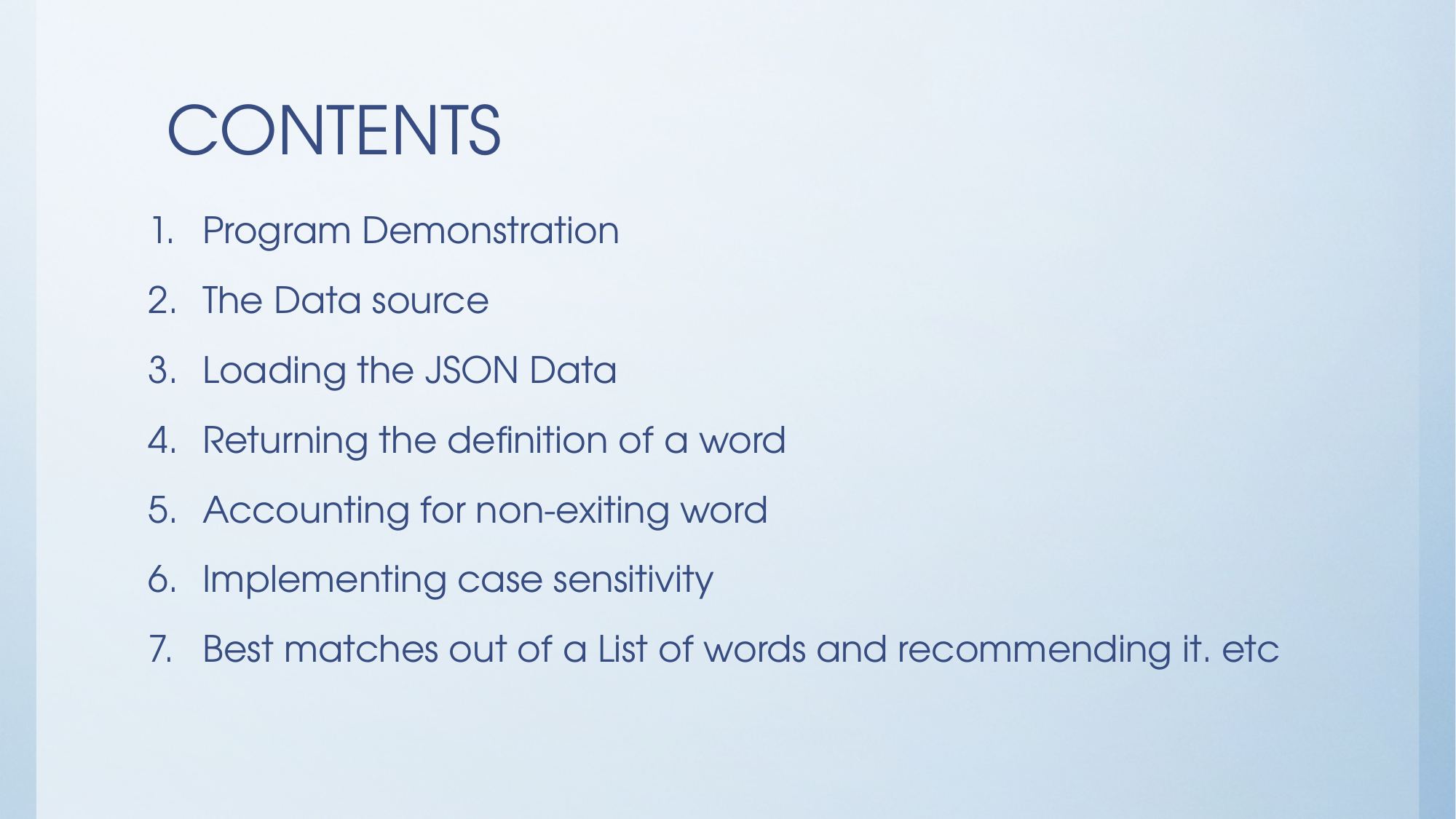

# CONTENTS
Program Demonstration
The Data source
Loading the JSON Data
Returning the definition of a word
Accounting for non-exiting word
Implementing case sensitivity
Best matches out of a List of words and recommending it. etc